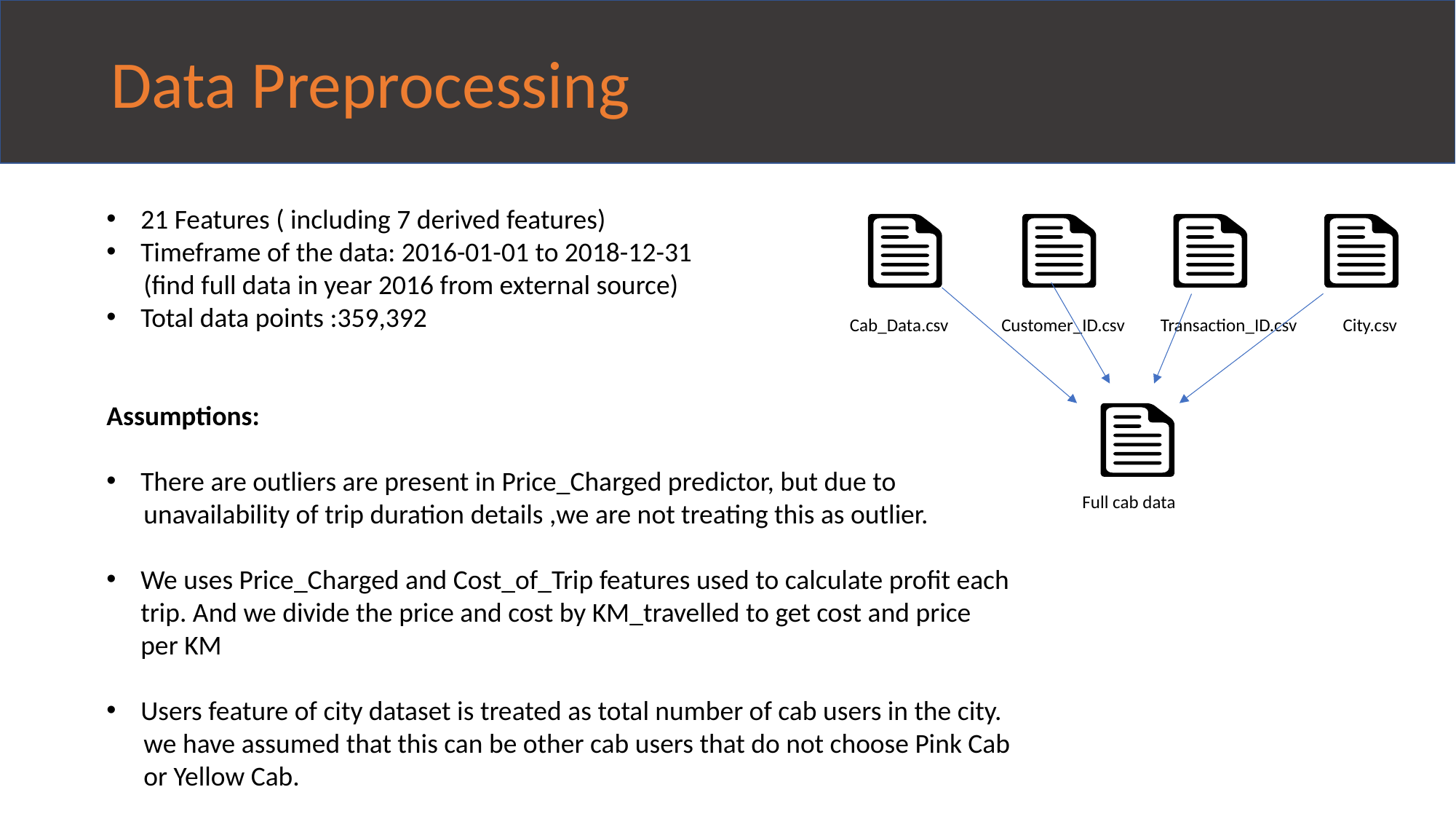

# Data Preprocessing

21 Features ( including 7 derived features)
Timeframe of the data: 2016-01-01 to 2018-12-31
      (find full data in year 2016 from external source)
Total data points :359,392

Assumptions:

There are outliers are present in Price_Charged predictor, but due to
      unavailability of trip duration details ,we are not treating this as outlier.

We uses Price_Charged and Cost_of_Trip features used to calculate profit each trip. And we divide the price and cost by KM_travelled to get cost and price per KM

Users feature of city dataset is treated as total number of cab users in the city.
      we have assumed that this can be other cab users that do not choose Pink Cab
      or Yellow Cab.

Cab_Data.csv
Customer_ID.csv
City.csv
Transaction_ID.csv

Full cab data